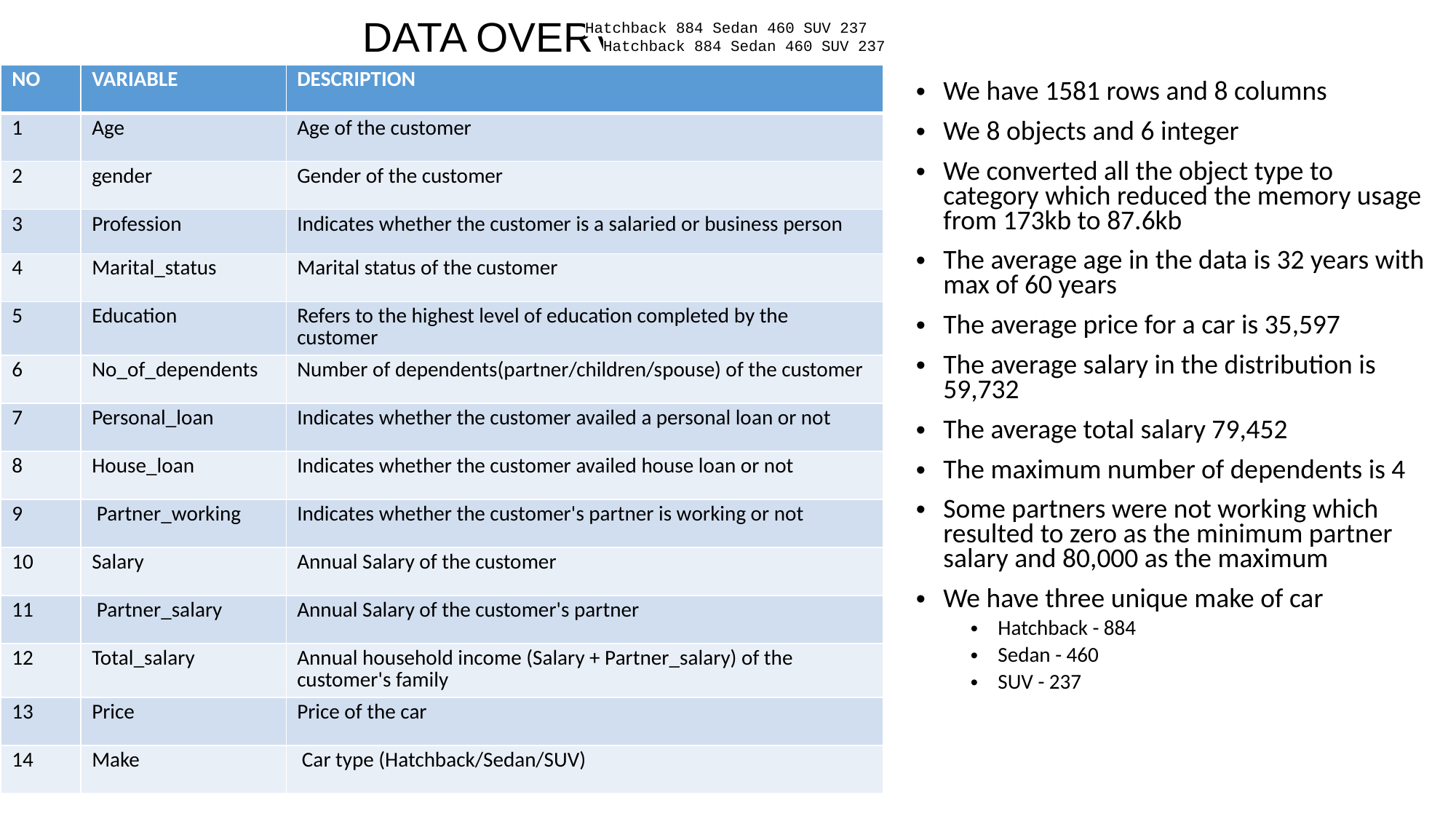

Hatchback 884 Sedan 460 SUV 237
# DATA OVERVIEW
Hatchback 884 Sedan 460 SUV 237
| NO | VARIABLE | DESCRIPTION |
| --- | --- | --- |
| 1 | Age | Age of the customer |
| 2 | gender | Gender of the customer |
| 3 | Profession | Indicates whether the customer is a salaried or business person |
| 4 | Marital\_status | Marital status of the customer |
| 5 | Education | Refers to the highest level of education completed by the customer |
| 6 | No\_of\_dependents | Number of dependents(partner/children/spouse) of the customer |
| 7 | Personal\_loan | Indicates whether the customer availed a personal loan or not |
| 8 | House\_loan | Indicates whether the customer availed house loan or not |
| 9 | Partner\_working | Indicates whether the customer's partner is working or not |
| 10 | Salary | Annual Salary of the customer |
| 11 | Partner\_salary | Annual Salary of the customer's partner |
| 12 | Total\_salary | Annual household income (Salary + Partner\_salary) of the customer's family |
| 13 | Price | Price of the car |
| 14 | Make | Car type (Hatchback/Sedan/SUV) |
We have 1581 rows and 8 columns
We 8 objects and 6 integer
We converted all the object type to category which reduced the memory usage from 173kb to 87.6kb
The average age in the data is 32 years with max of 60 years
The average price for a car is 35,597
The average salary in the distribution is 59,732
The average total salary 79,452
The maximum number of dependents is 4
Some partners were not working which resulted to zero as the minimum partner salary and 80,000 as the maximum
We have three unique make of car
Hatchback - 884
Sedan - 460
SUV - 237